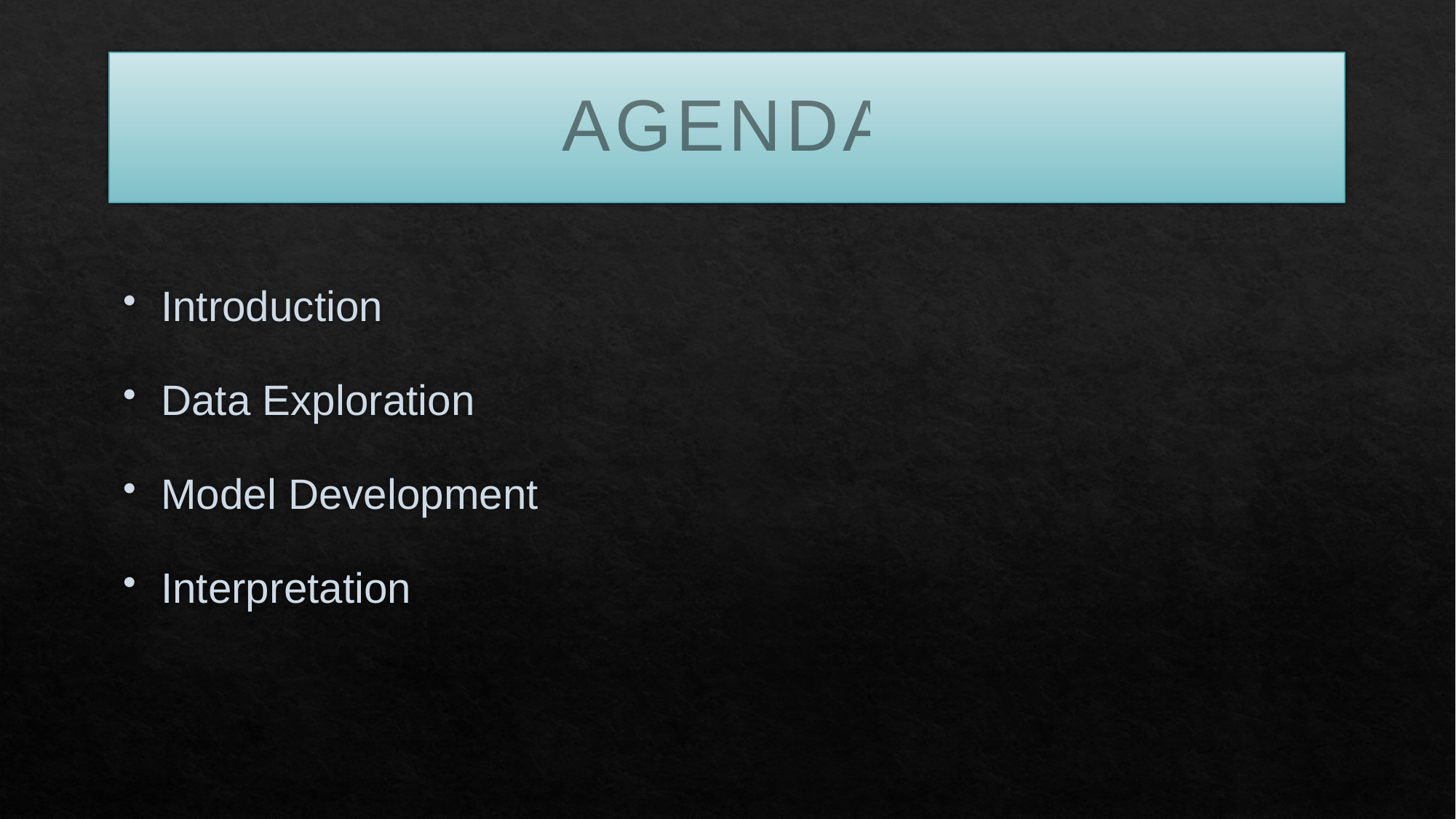

# AGENDA
Introduction
Data Exploration
Model Development
Interpretation